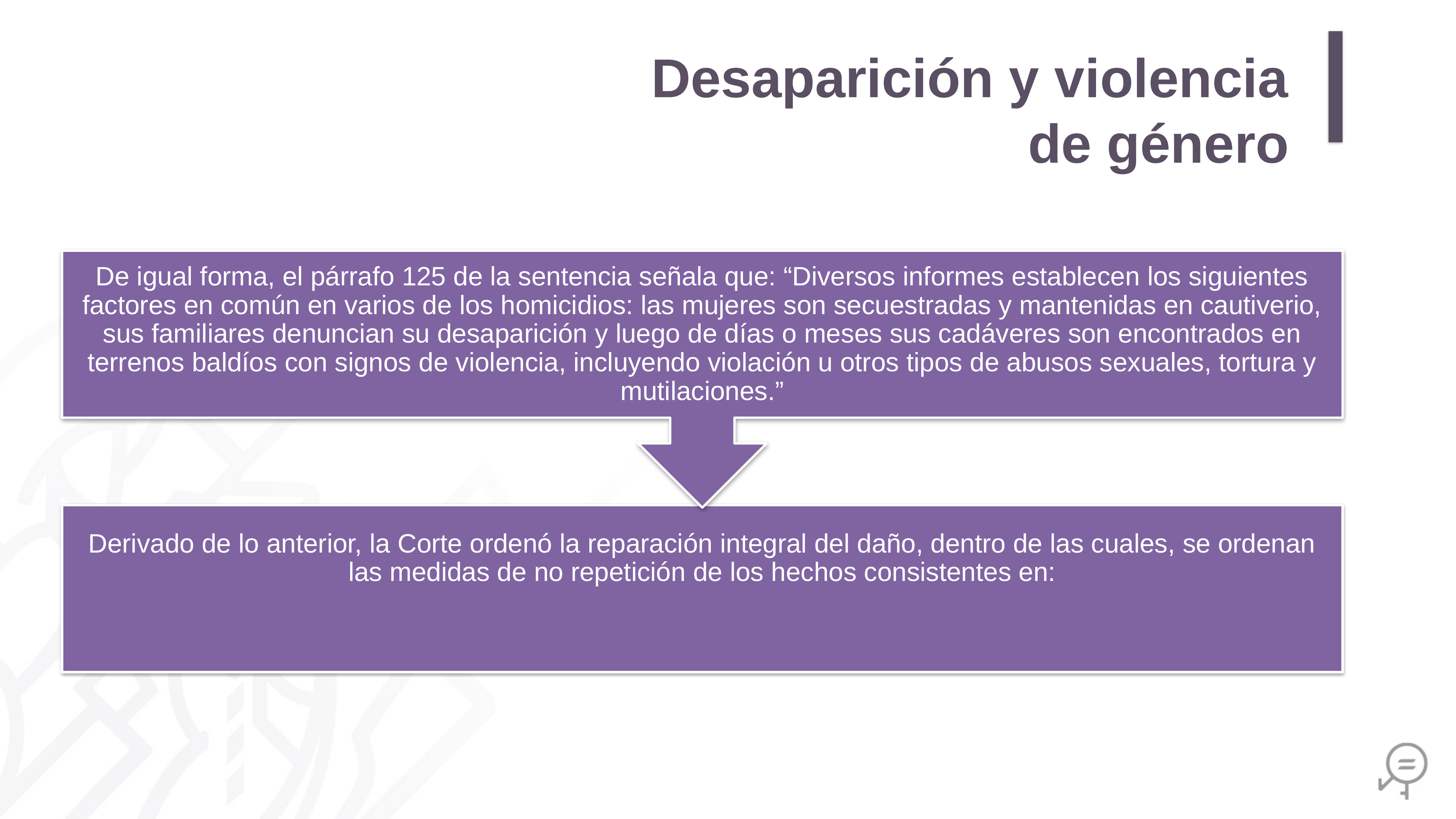

Desaparición y violencia de género
Derivado de lo anterior, la Corte ordenó la reparación integral del daño, dentro de las cuales, se ordenan las medidas de no repetición de los hechos consistentes en:
De igual forma, el párrafo 125 de la sentencia señala que: “Diversos informes establecen los siguientes factores en común en varios de los homicidios: las mujeres son secuestradas y mantenidas en cautiverio, sus familiares denuncian su desaparición y luego de días o meses sus cadáveres son encontrados en terrenos baldíos con signos de violencia, incluyendo violación u otros tipos de abusos sexuales, tortura y mutilaciones.”